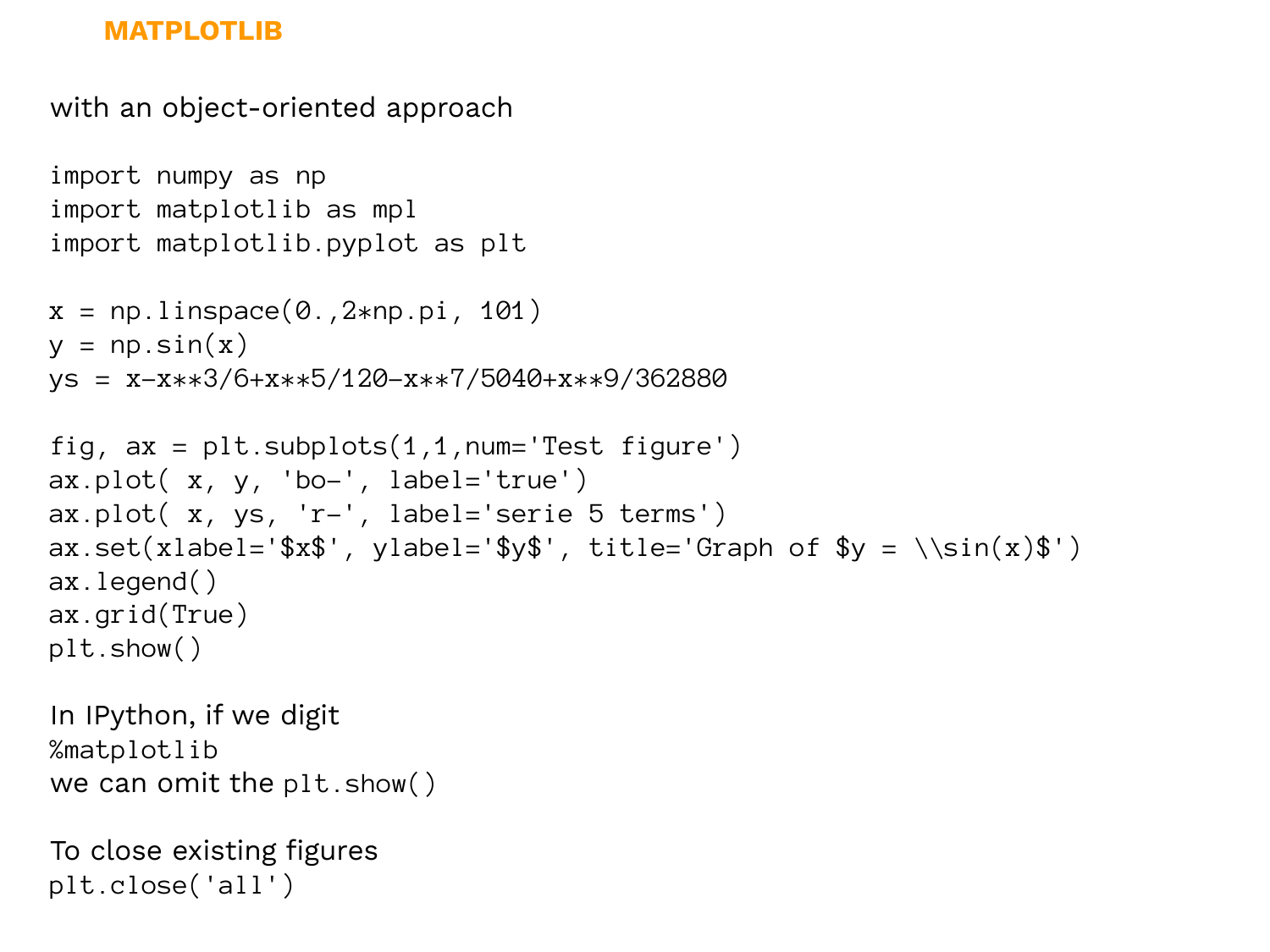

MATPLOTLIB
with an object-oriented approach

import numpy as np
import matplotlib as mpl
import matplotlib.pyplot as plt

x = np.linspace(0.,2*np.pi, 101)
y = np.sin(x)
ys = x-x**3/6+x**5/120-x**7/5040+x**9/362880

fig, ax = plt.subplots(1,1,num='Test figure')
ax.plot( x, y, 'bo-', label='true')
ax.plot( x, ys, 'r-', label='serie 5 terms')
ax.set(xlabel='$x$', ylabel='$y$', title='Graph of $y = \\sin(x)$')
ax.legend()
ax.grid(True)
plt.show()

In IPython, if we digit
%matplotlib
we can omit the plt.show()

To close existing figures
plt.close('all')